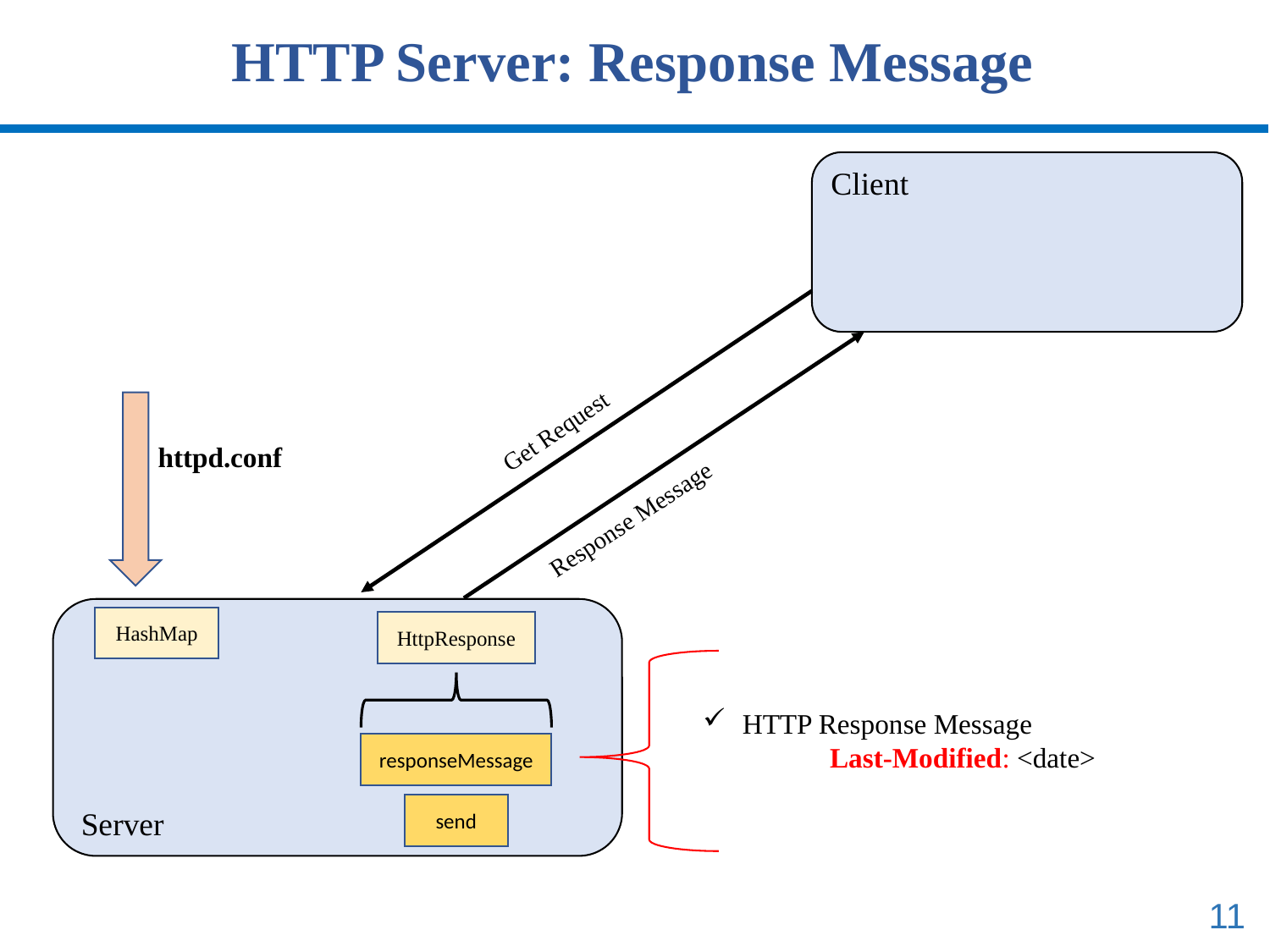

HTTP Server: Response Message

Client
Get Request
httpd.conf

Response Message

HashMap
HttpResponse

HTTP Response Message
Last-Modified: <date>
responseMessage
send
Server
11